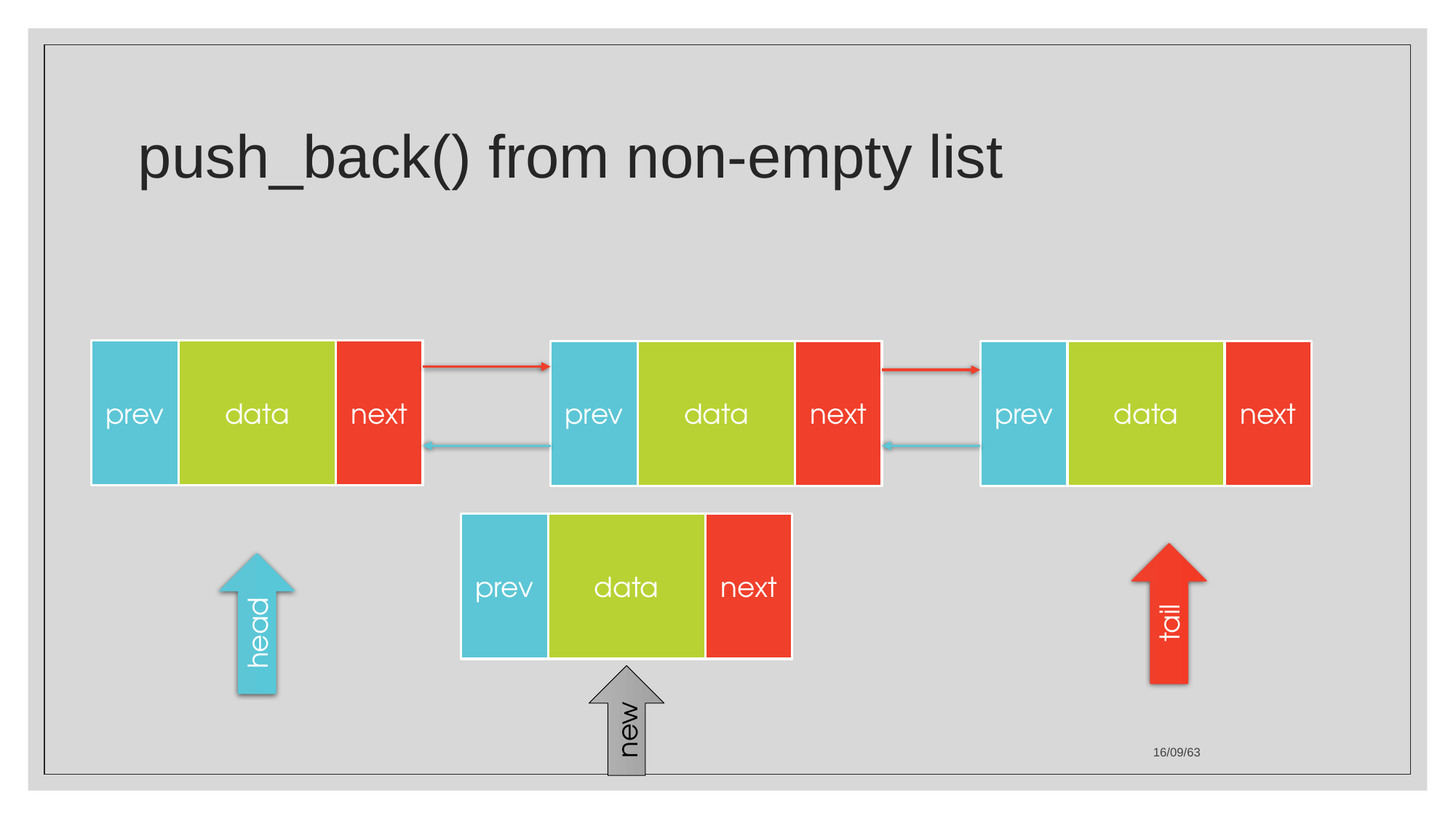

# push_back() from non-empty list
prev
data
next
prev
data
next
prev
data
next
prev
data
next
tail
head
new
16/09/63